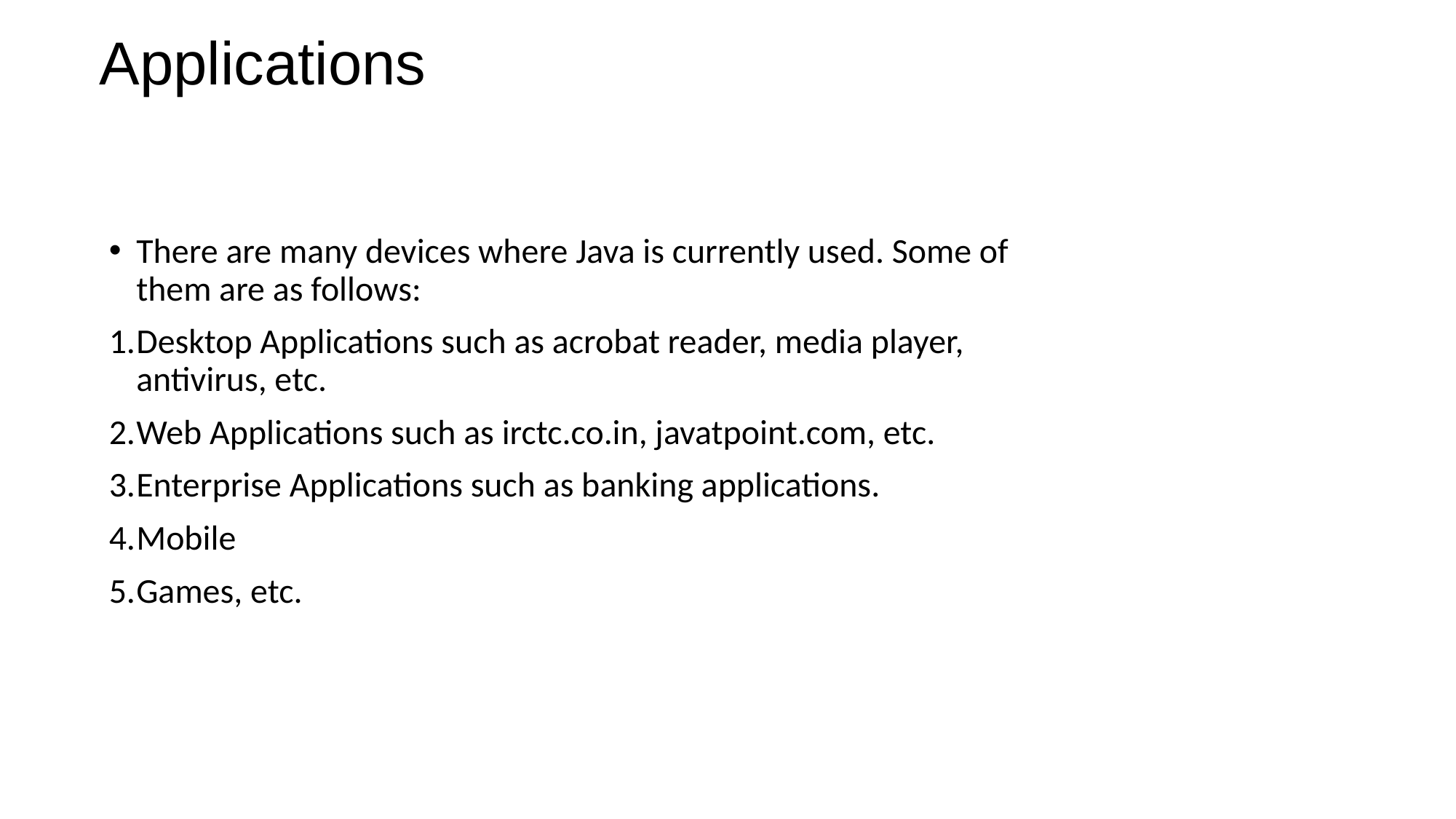

Applications
There are many devices where Java is currently used. Some of them are as follows:
Desktop Applications such as acrobat reader, media player, antivirus, etc.
Web Applications such as irctc.co.in, javatpoint.com, etc.
Enterprise Applications such as banking applications.
Mobile
Games, etc.